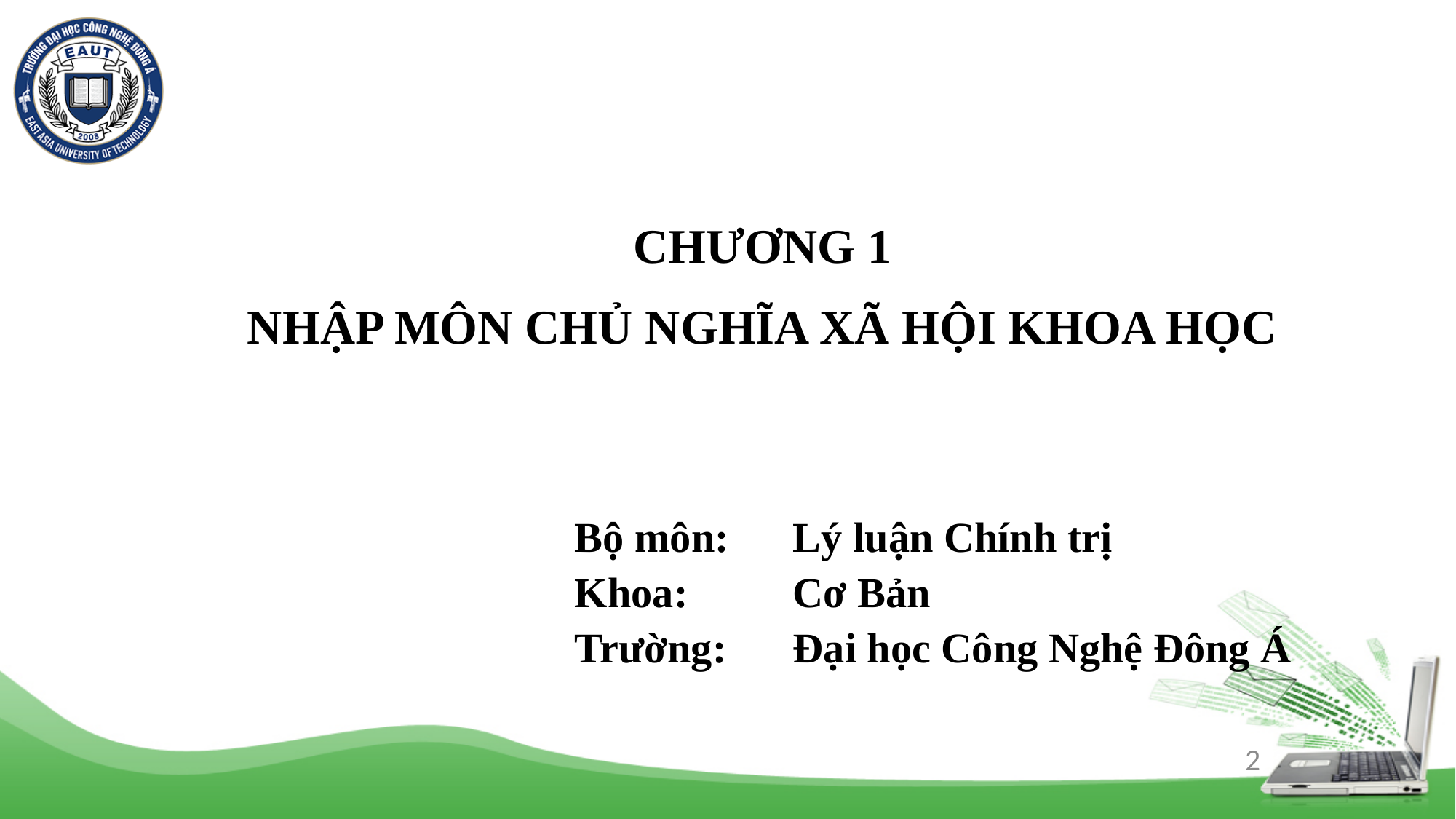

# CHƯƠNG 1 NHẬP MÔN CHỦ NGHĨA XÃ HỘI KHOA HỌC
Bộ môn:	Lý luận Chính trị
Khoa: 	Cơ Bản
Trường: 	Đại học Công Nghệ Đông Á
2